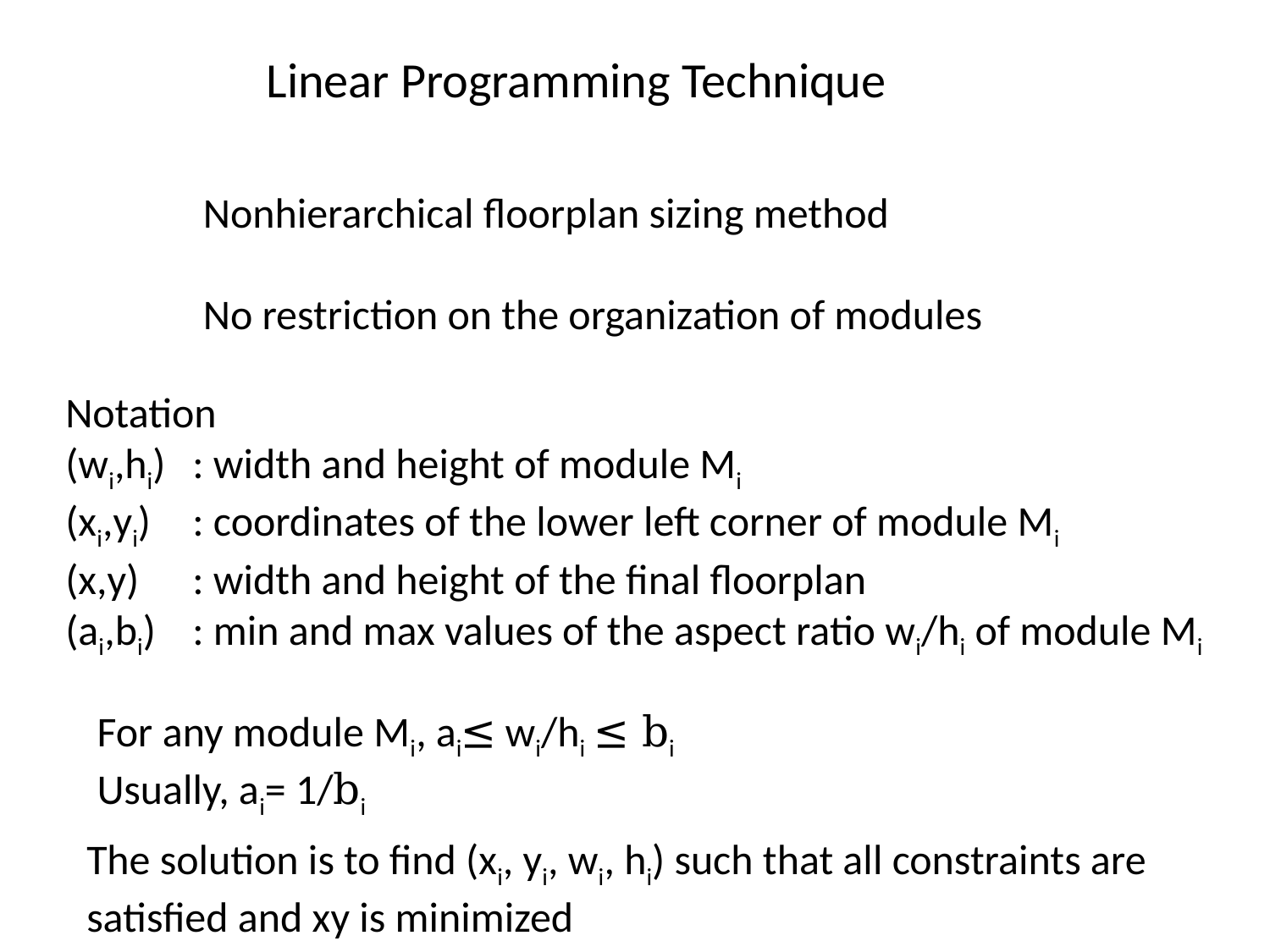

Linear Programming Technique
Nonhierarchical floorplan sizing method

No restriction on the organization of modules
Notation
(wi,hi) 	: width and height of module Mi
(xi,yi)	: coordinates of the lower left corner of module Mi
(x,y)	: width and height of the final floorplan
(ai,bi)	: min and max values of the aspect ratio wi/hi of module Mi
For any module Mi, ai≤ wi/hi ≤ bi
Usually, ai= 1/bi
The solution is to find (xi, yi, wi, hi) such that all constraints are satisfied and xy is minimized